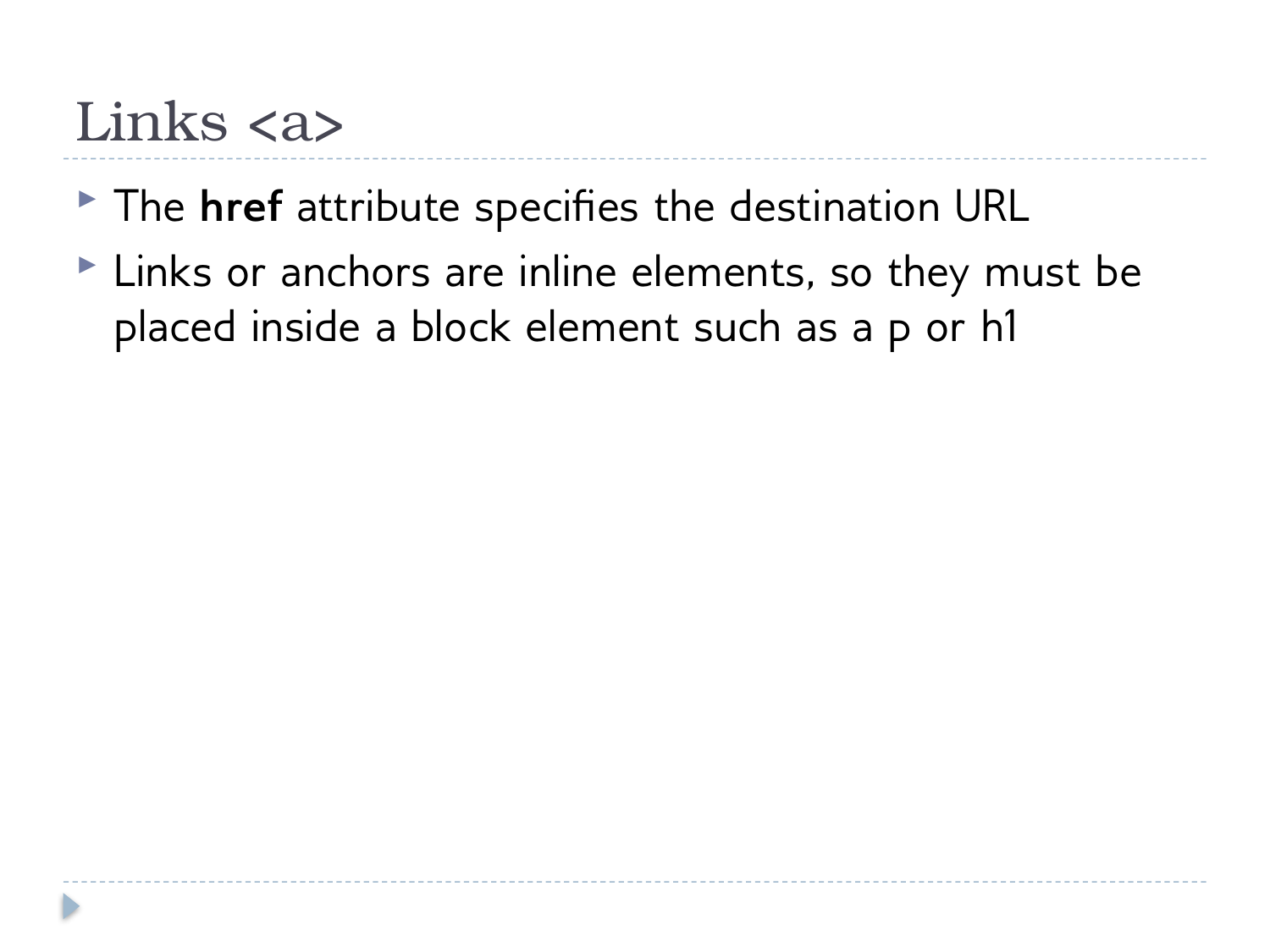

# Links <a>
The href attribute specifies the destination URL
Links or anchors are inline elements, so they must be placed inside a block element such as a p or h1